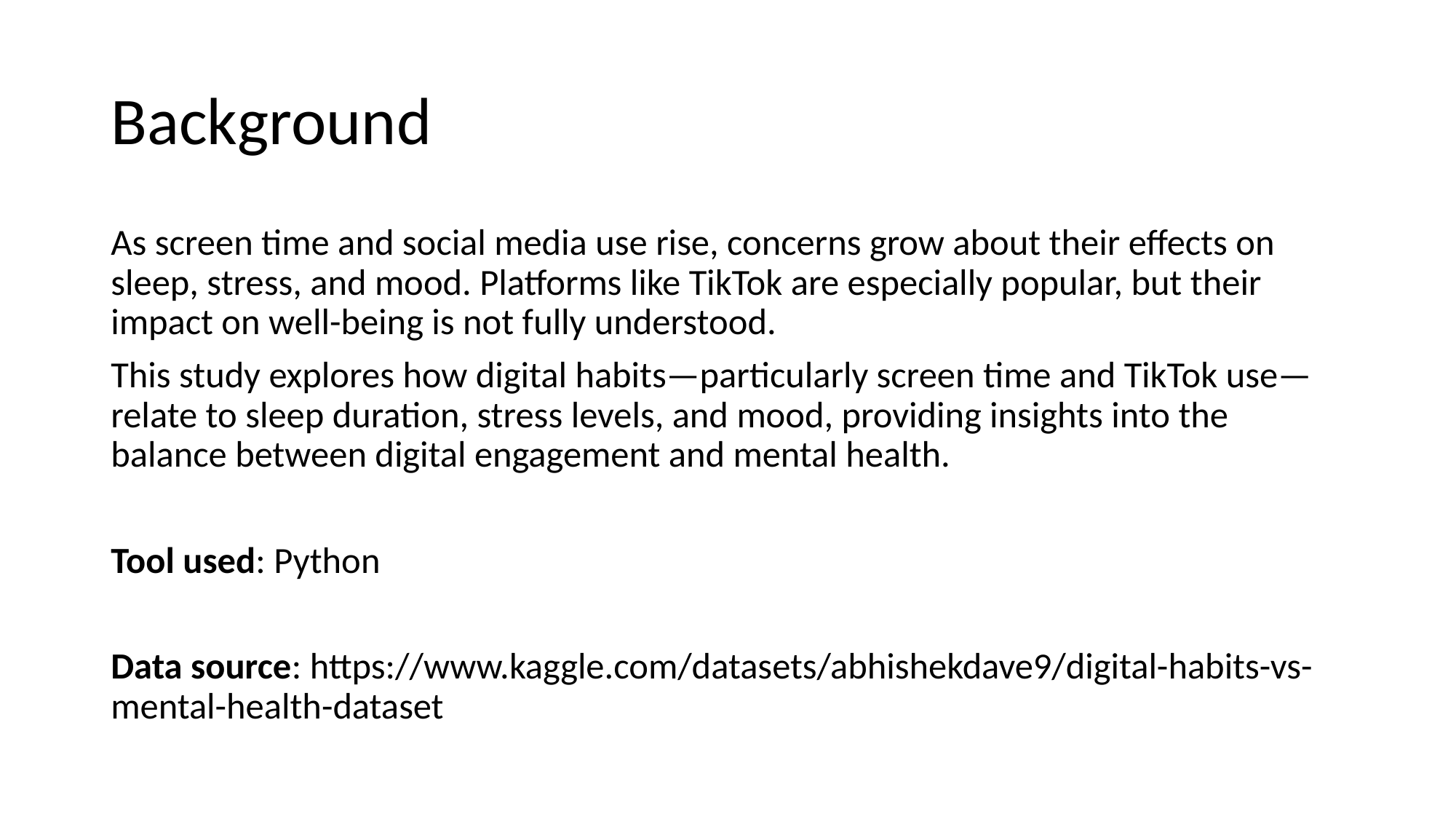

# Background
As screen time and social media use rise, concerns grow about their effects on sleep, stress, and mood. Platforms like TikTok are especially popular, but their impact on well-being is not fully understood.
This study explores how digital habits—particularly screen time and TikTok use—relate to sleep duration, stress levels, and mood, providing insights into the balance between digital engagement and mental health.

Tool used: Python

Data source: https://www.kaggle.com/datasets/abhishekdave9/digital-habits-vs-mental-health-dataset